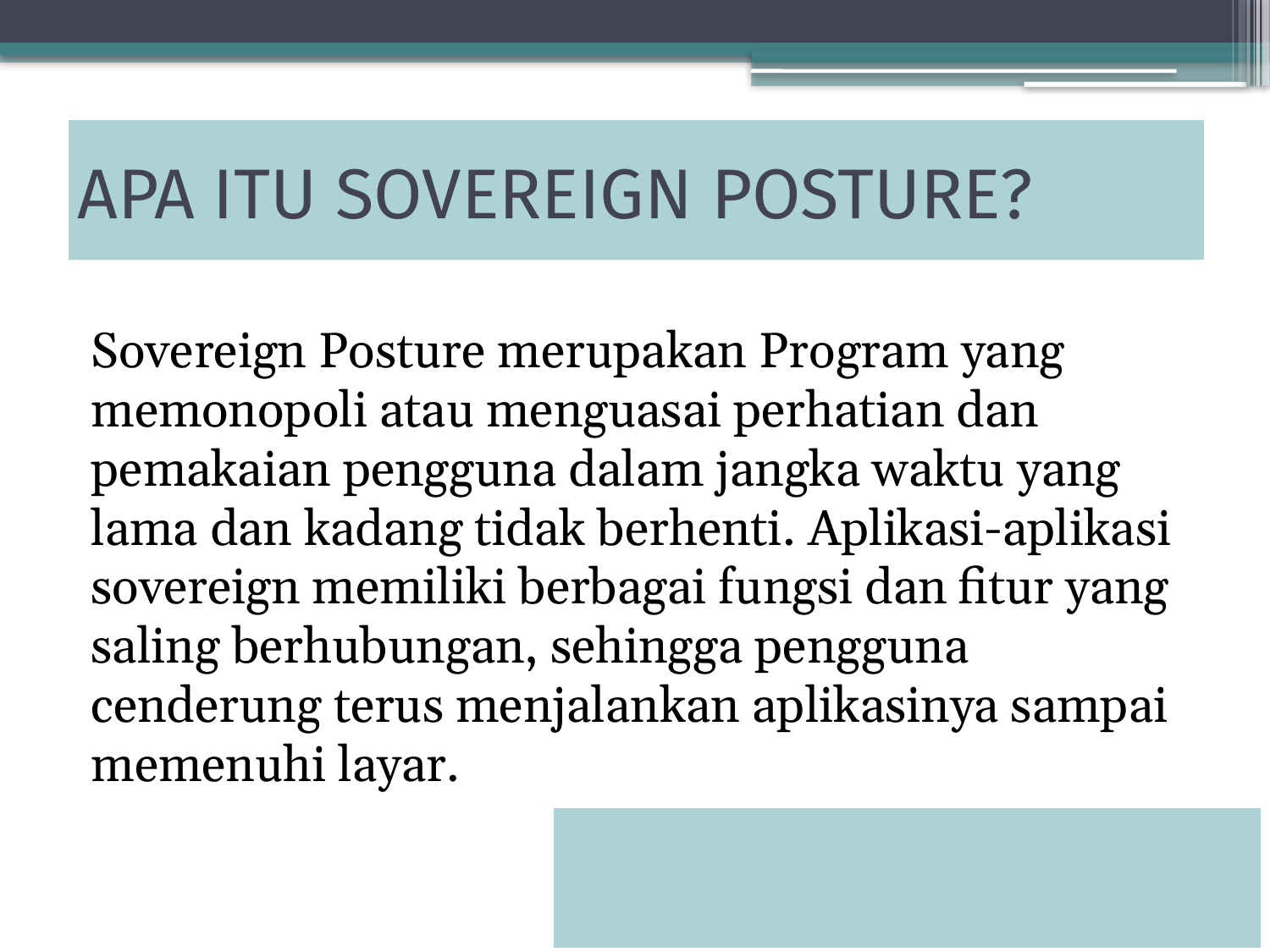

# APA ITU SOVEREIGN POSTURE?
Sovereign Posture merupakan Program yang memonopoli atau menguasai perhatian dan pemakaian pengguna dalam jangka waktu yang lama dan kadang tidak berhenti. Aplikasi-aplikasi sovereign memiliki berbagai fungsi dan fitur yang saling berhubungan, sehingga pengguna cenderung terus menjalankan aplikasinya sampai memenuhi layar.